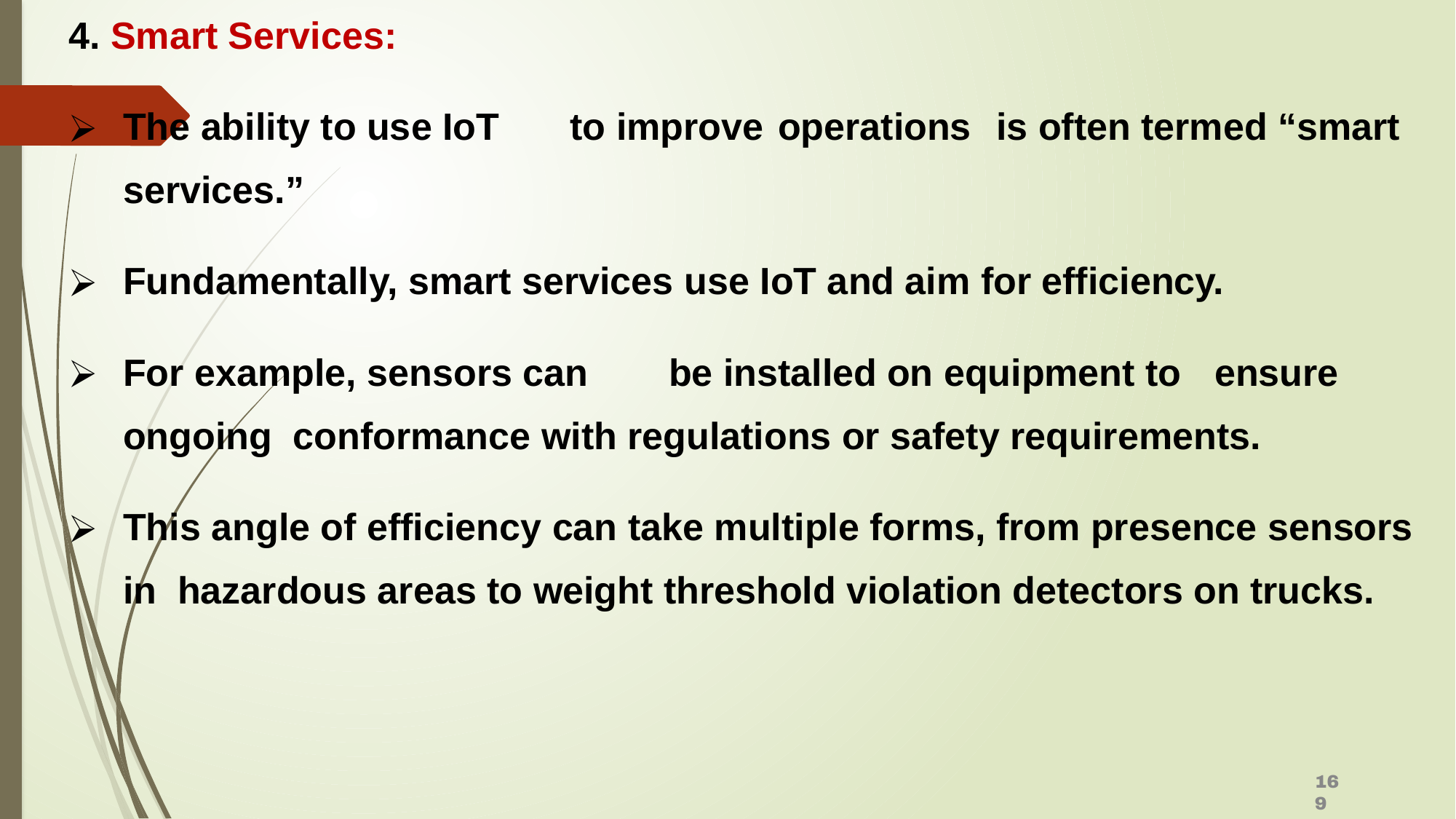

4. Smart Services:
The ability to use IoT	 to improve	operations	is often termed “smart  services.”
Fundamentally, smart services use IoT and aim for efficiency.
For example, sensors can	be installed	on equipment to	ensure ongoing  conformance with regulations or safety requirements.
This angle of efficiency can take multiple forms, from presence sensors in  hazardous areas to weight threshold violation detectors on trucks.
169